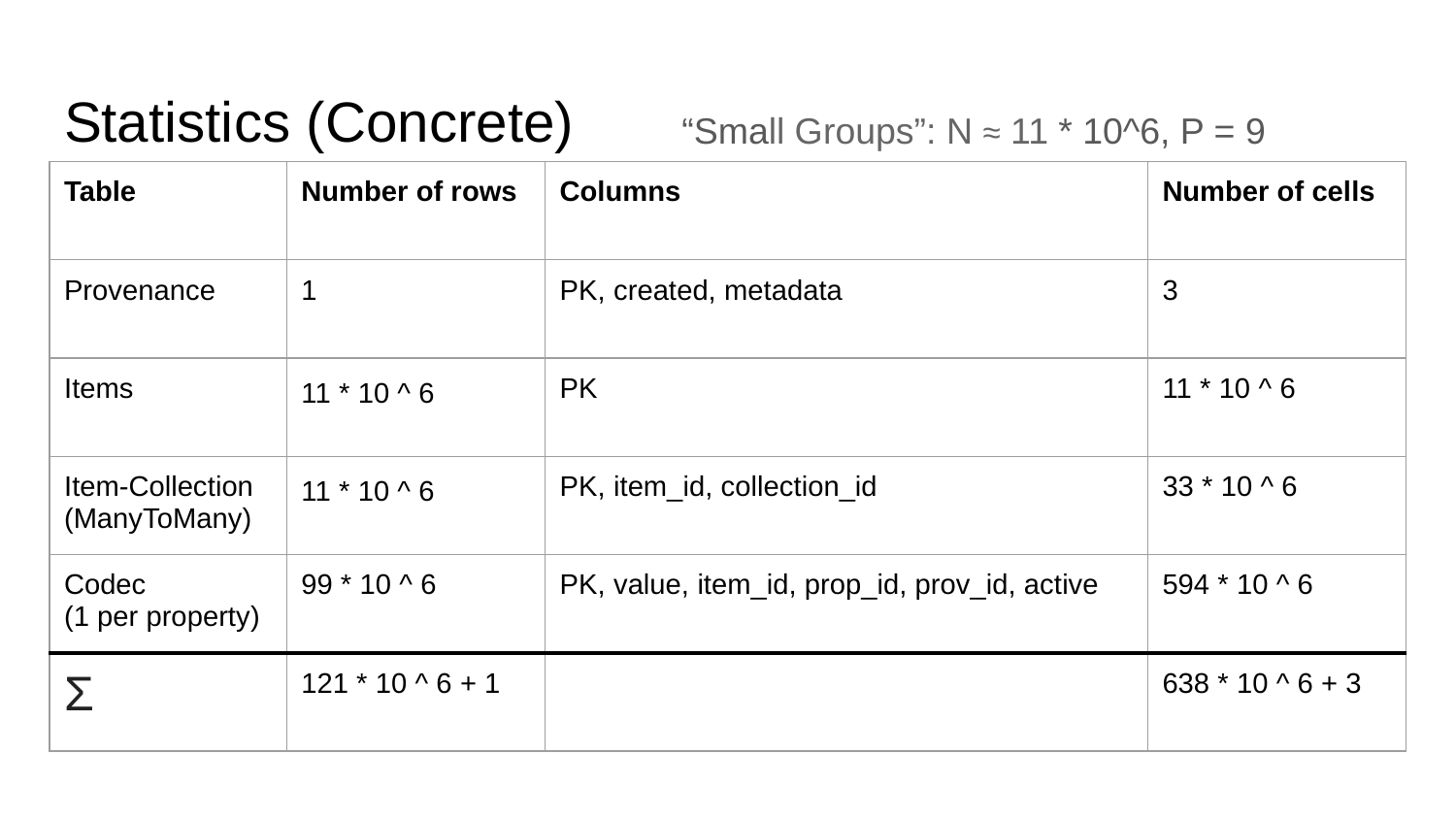

# Statistics (Concrete)
“Small Groups”: N ≈ 11 * 10^6, P = 9
| Table | Number of rows | Columns | Number of cells |
| --- | --- | --- | --- |
| Provenance | 1 | PK, created, metadata | 3 |
| Items | 11 \* 10 ^ 6 | PK | 11 \* 10 ^ 6 |
| Item-Collection (ManyToMany) | 11 \* 10 ^ 6 | PK, item\_id, collection\_id | 33 \* 10 ^ 6 |
| Codec (1 per property) | 99 \* 10 ^ 6 | PK, value, item\_id, prop\_id, prov\_id, active | 594 \* 10 ^ 6 |
| Σ | 121 \* 10 ^ 6 + 1 |  | 638 \* 10 ^ 6 + 3 |